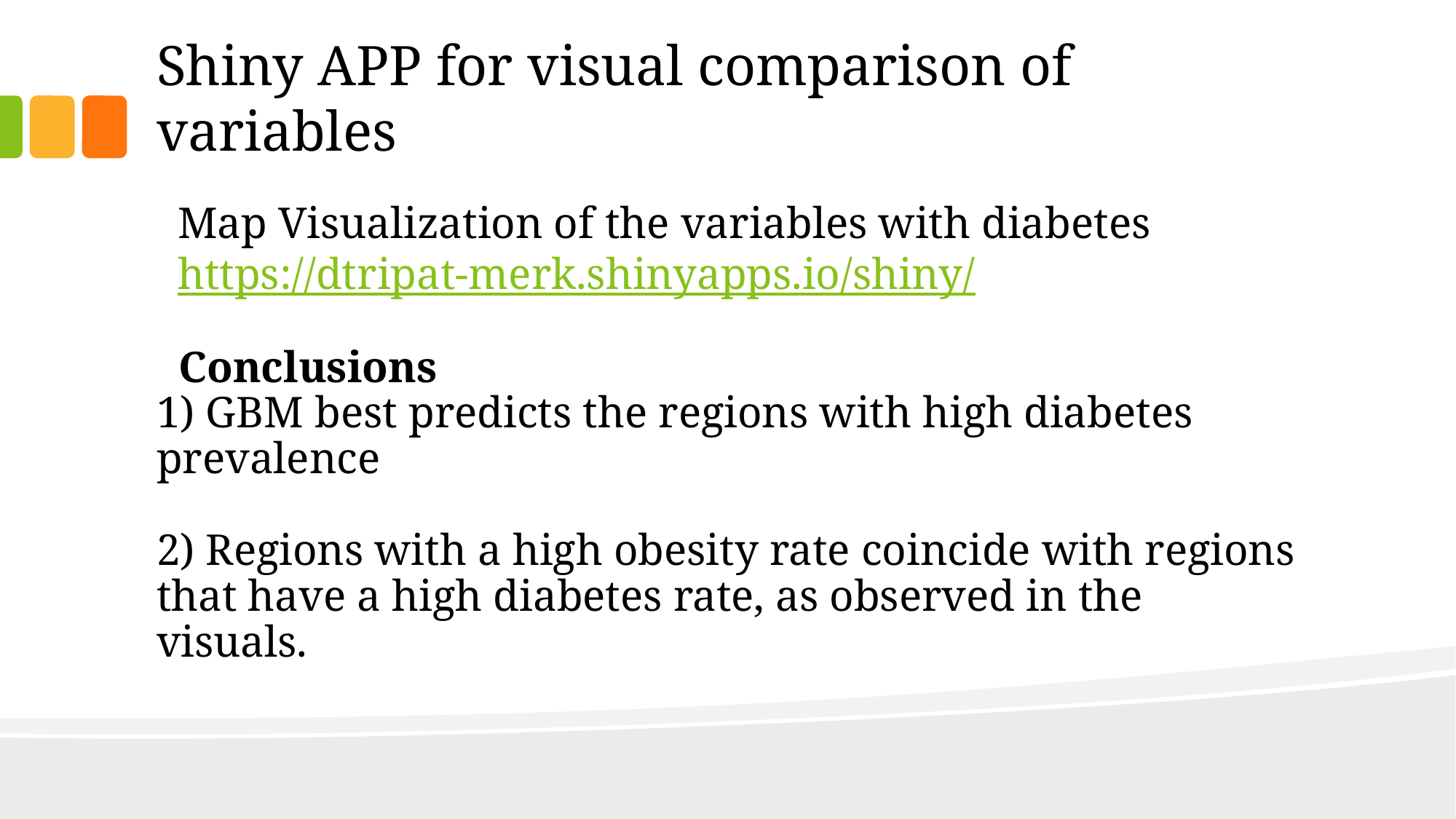

# Shiny APP for visual comparison of variables
Map Visualization of the variables with diabetes
https://dtripat-merk.shinyapps.io/shiny/

  Conclusions
1) GBM best predicts the regions with high diabetes prevalence
2) Regions with a high obesity rate coincide with regions that have a high diabetes rate, as observed in the visuals.